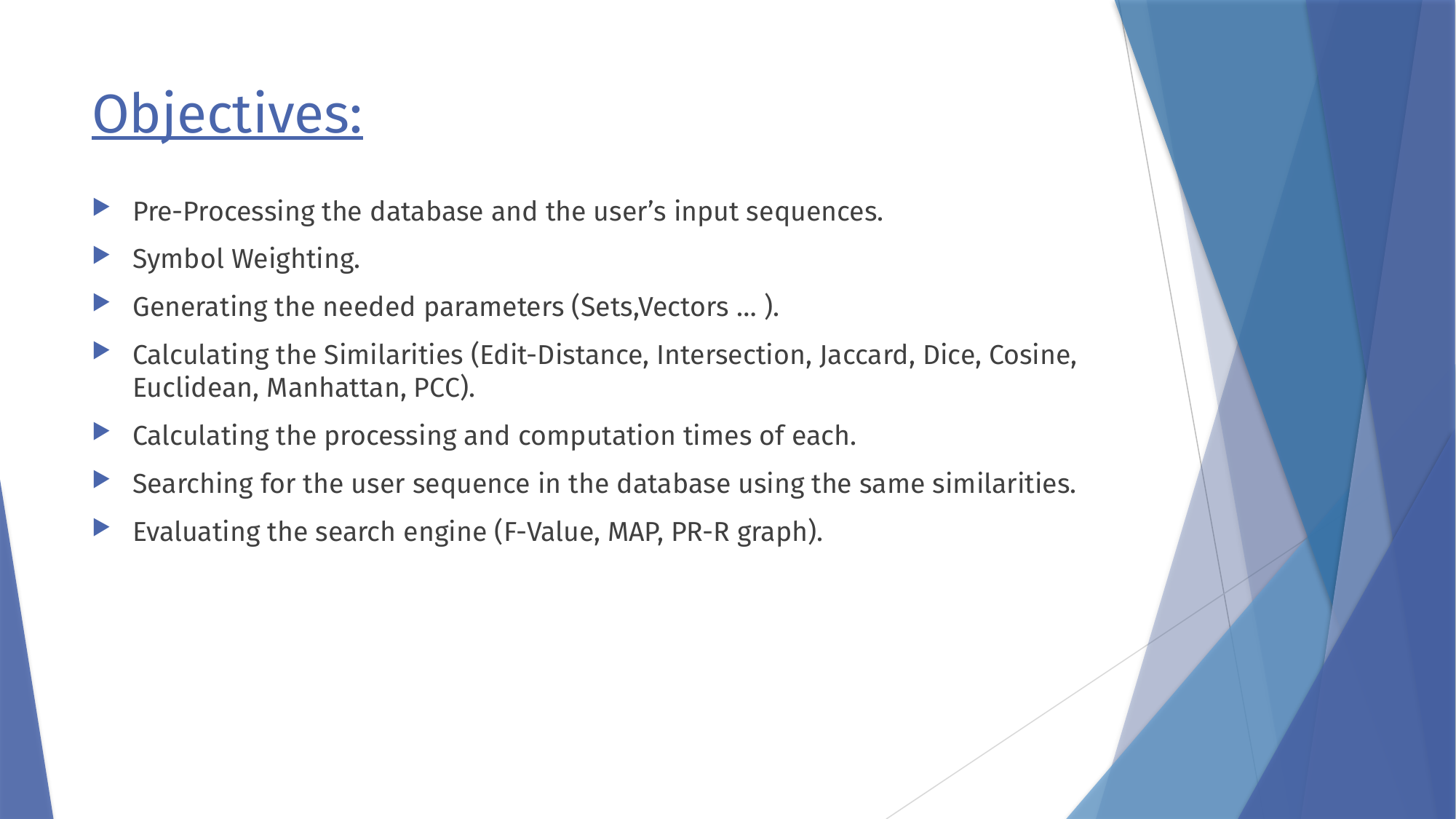

# Objectives:
Pre-Processing the database and the user’s input sequences.
Symbol Weighting.
Generating the needed parameters (Sets,Vectors … ).
Calculating the Similarities (Edit-Distance, Intersection, Jaccard, Dice, Cosine, Euclidean, Manhattan, PCC).
Calculating the processing and computation times of each.
Searching for the user sequence in the database using the same similarities.
Evaluating the search engine (F-Value, MAP, PR-R graph).